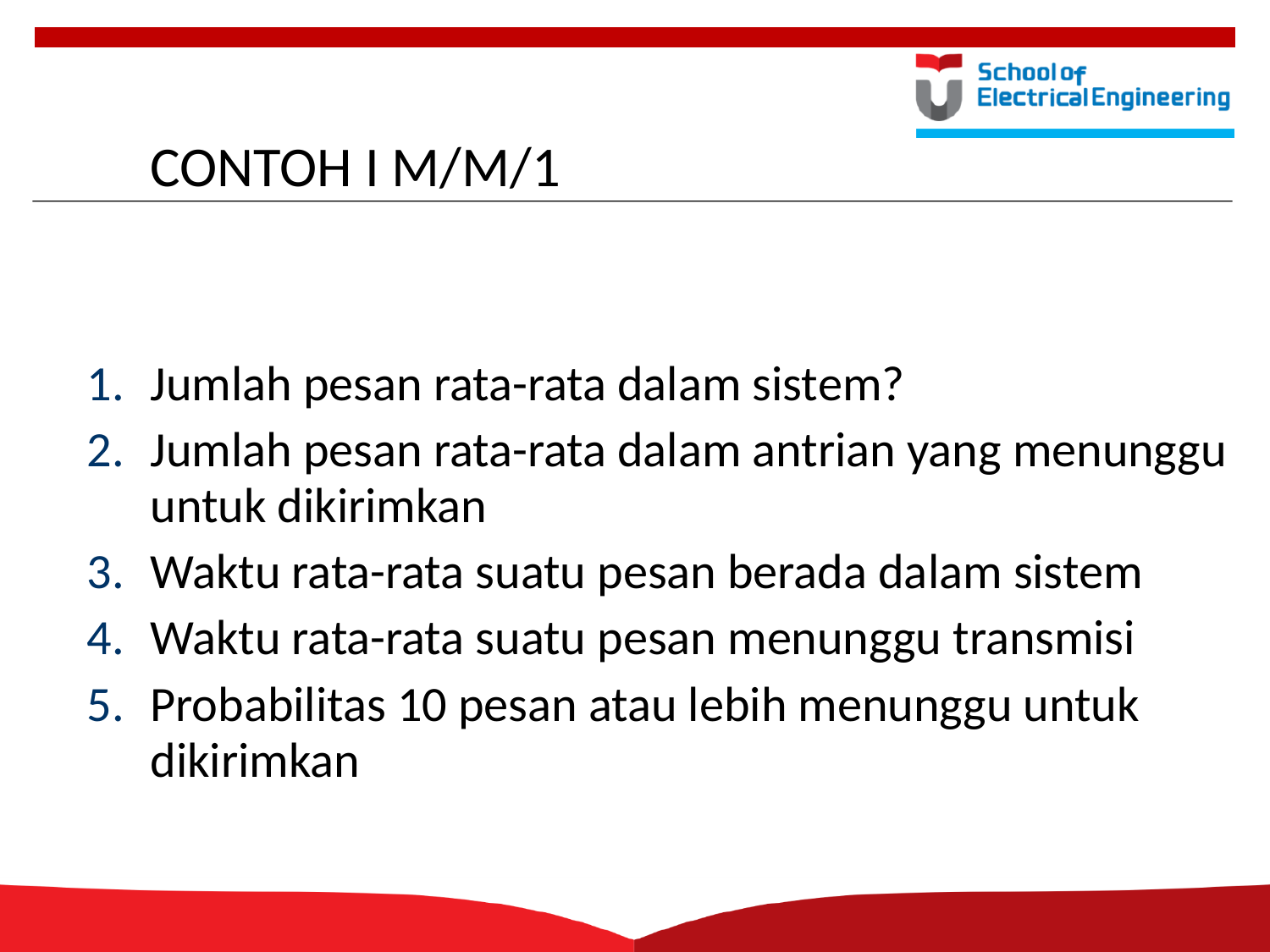

# CONTOH I M/M/1
Jumlah pesan rata-rata dalam sistem?
Jumlah pesan rata-rata dalam antrian yang menunggu untuk dikirimkan
Waktu rata-rata suatu pesan berada dalam sistem
Waktu rata-rata suatu pesan menunggu transmisi
Probabilitas 10 pesan atau lebih menunggu untuk dikirimkan